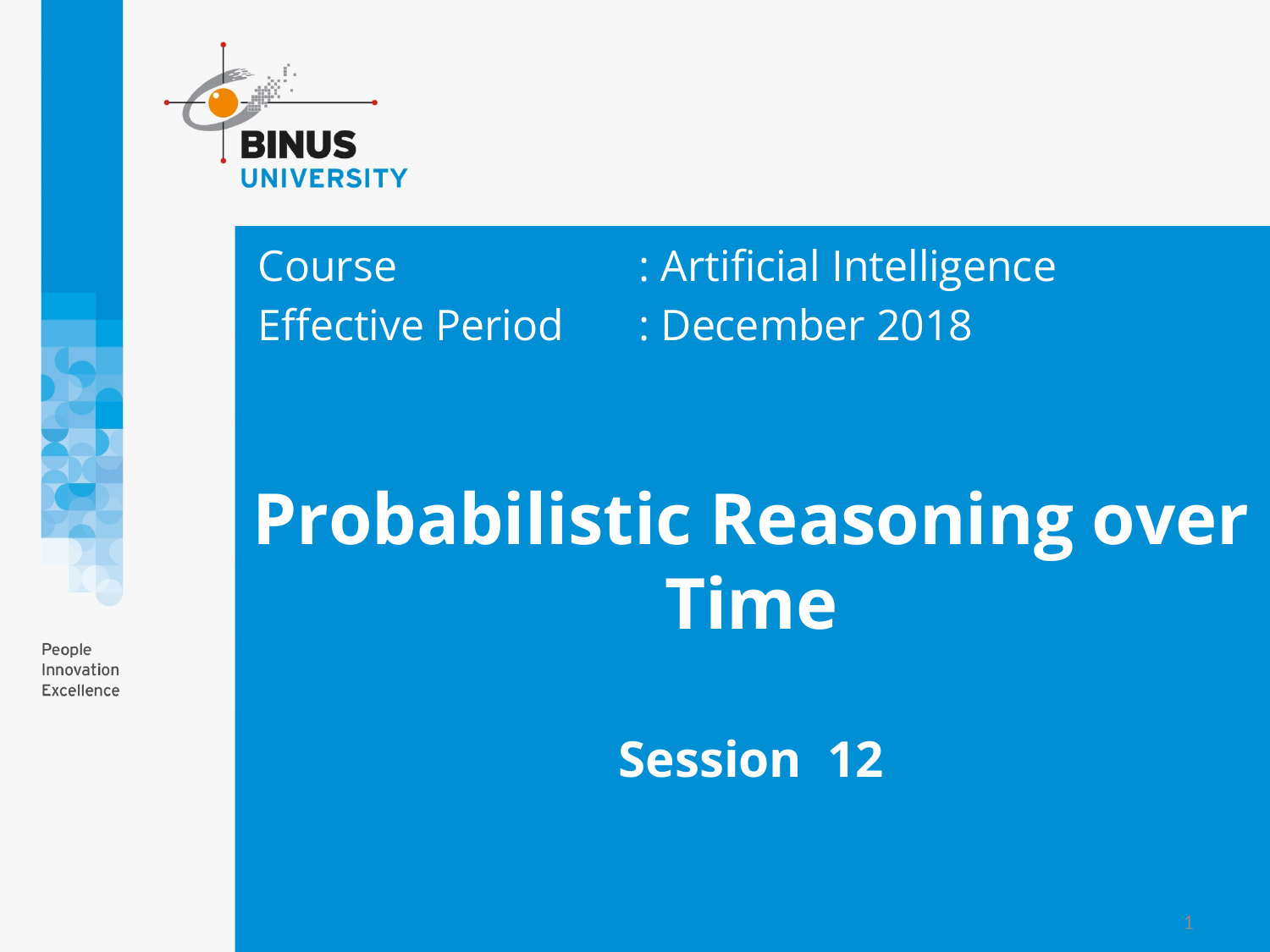

Course			: Artificial Intelligence
Effective Period	: December 2018
# Probabilistic Reasoning over Time Session  12
1